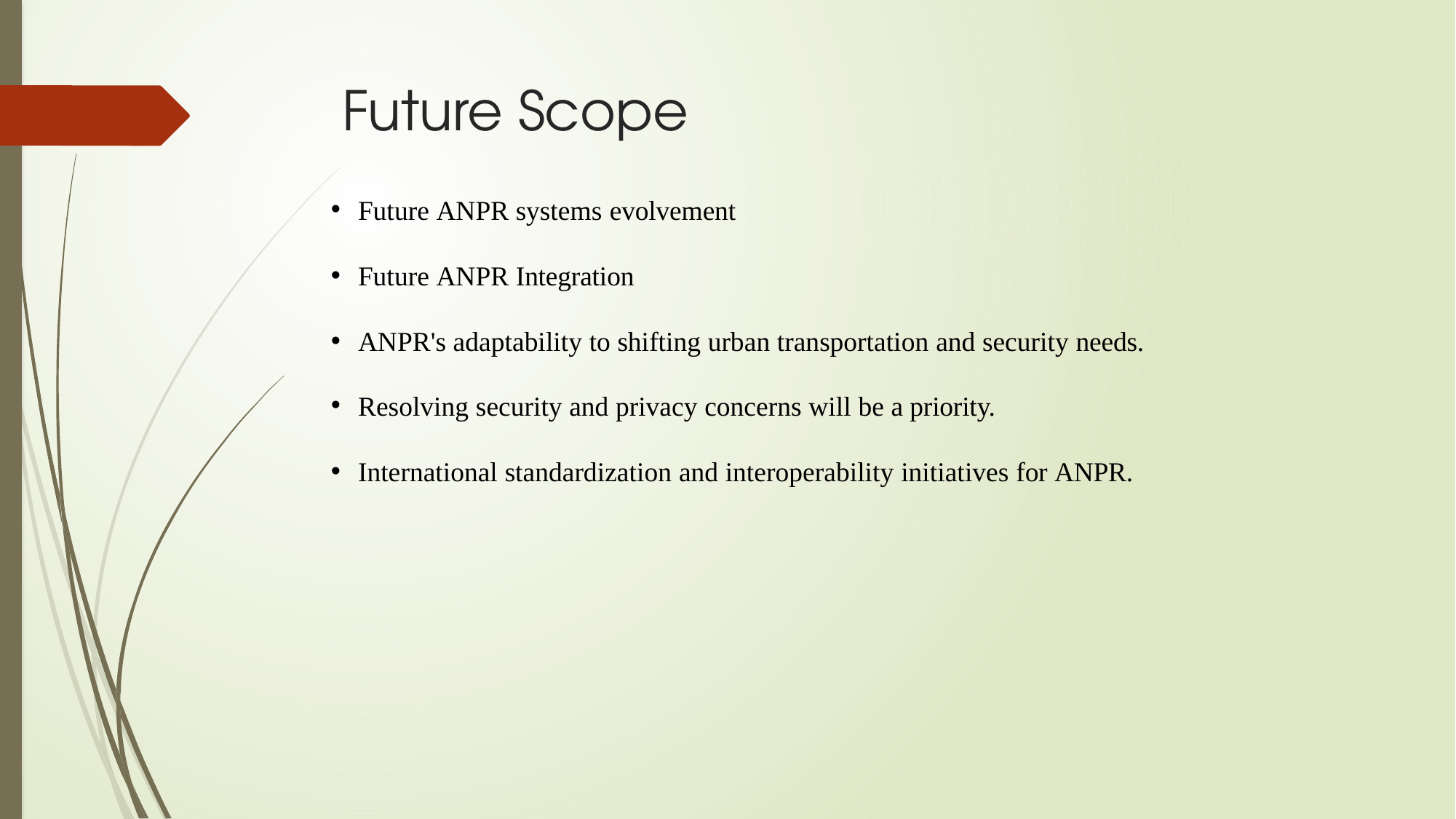

# Future Scope
Future ANPR systems evolvement

Future ANPR Integration

ANPR's adaptability to shifting urban transportation and security needs.
Resolving security and privacy concerns will be a priority.

International standardization and interoperability initiatives for ANPR.